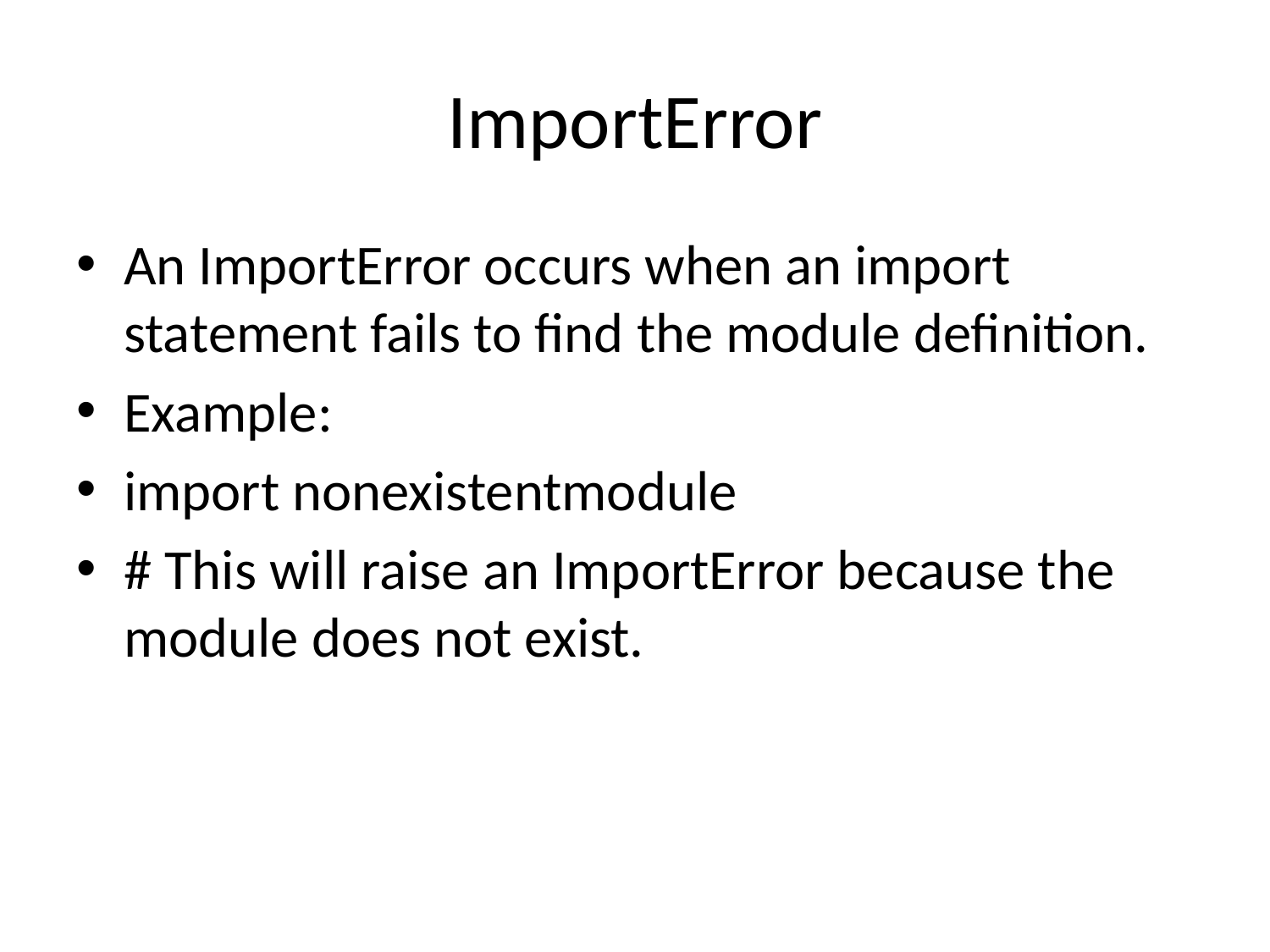

# ImportError
An ImportError occurs when an import statement fails to find the module definition.
Example:
import nonexistentmodule
# This will raise an ImportError because the module does not exist.